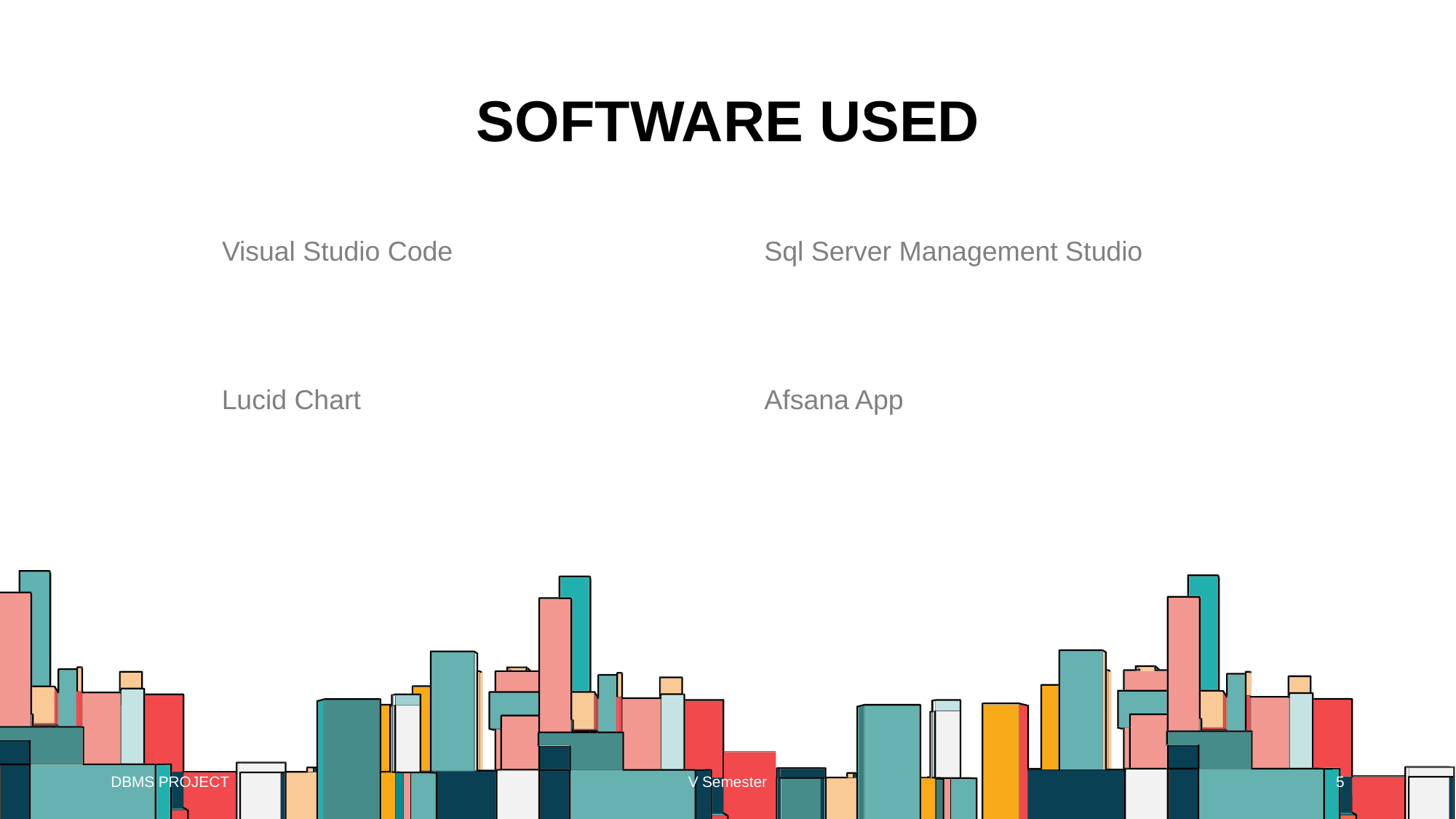

# Software used
Visual Studio Code
Sql Server Management Studio
Lucid Chart
Afsana App
DBMS PROJECT
V Semester
5